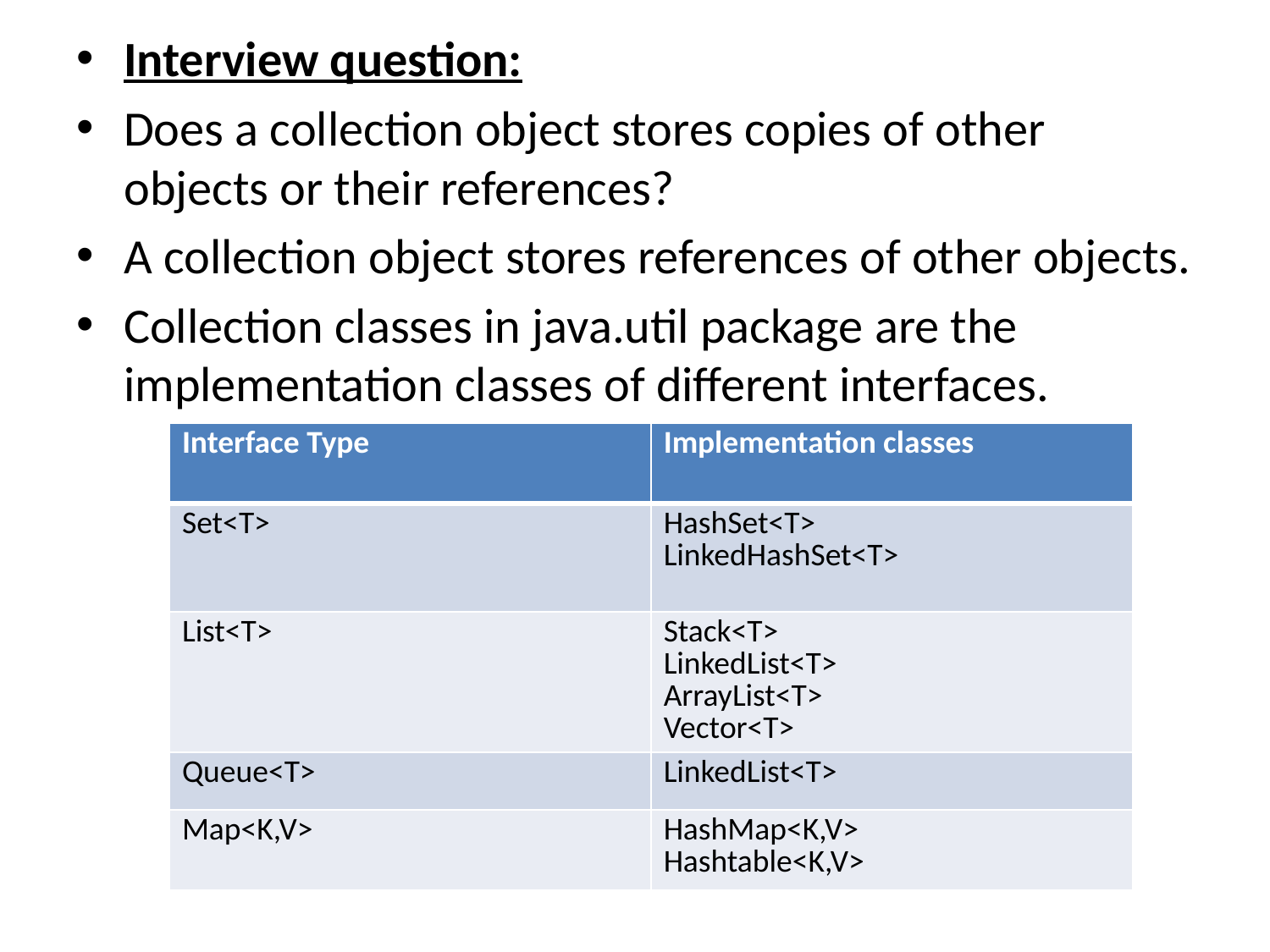

Interview question:
Does a collection object stores copies of other objects or their references?
A collection object stores references of other objects.
Collection classes in java.util package are the implementation classes of different interfaces.

#
| Interface Type | Implementation classes |
| --- | --- |
| Set<T> | HashSet<T> LinkedHashSet<T> |
| List<T> | Stack<T> LinkedList<T> ArrayList<T> Vector<T> |
| Queue<T> | LinkedList<T> |
| Map<K,V> | HashMap<K,V> Hashtable<K,V> |